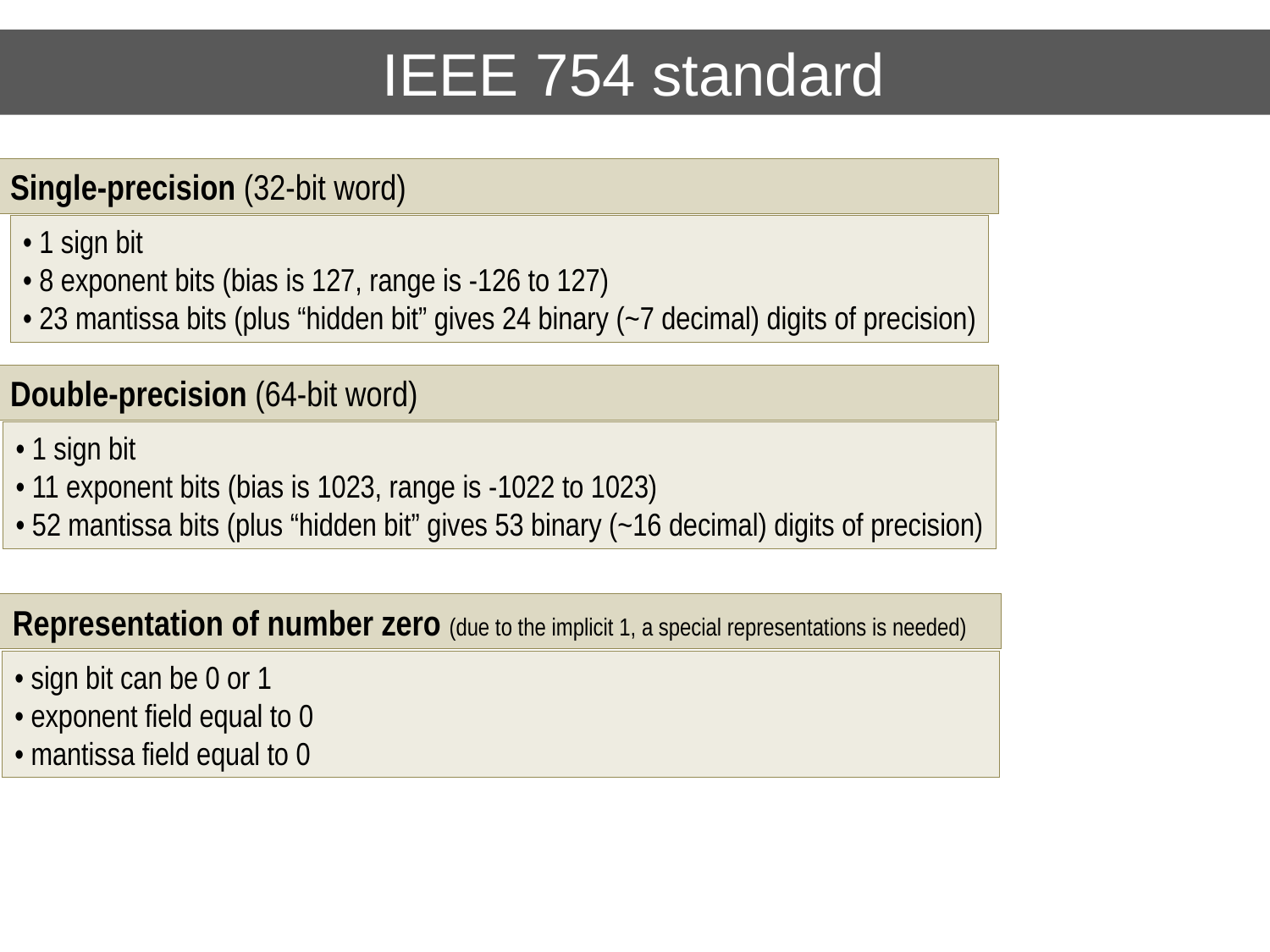

# IEEE 754 standard
Single-precision (32-bit word)
• 1 sign bit
• 8 exponent bits (bias is 127, range is -126 to 127)
• 23 mantissa bits (plus “hidden bit” gives 24 binary (~7 decimal) digits of precision)
Double-precision (64-bit word)
• 1 sign bit
• 11 exponent bits (bias is 1023, range is -1022 to 1023)
• 52 mantissa bits (plus “hidden bit” gives 53 binary (~16 decimal) digits of precision)
Representation of number zero (due to the implicit 1, a special representations is needed)
• sign bit can be 0 or 1
• exponent field equal to 0
• mantissa field equal to 0